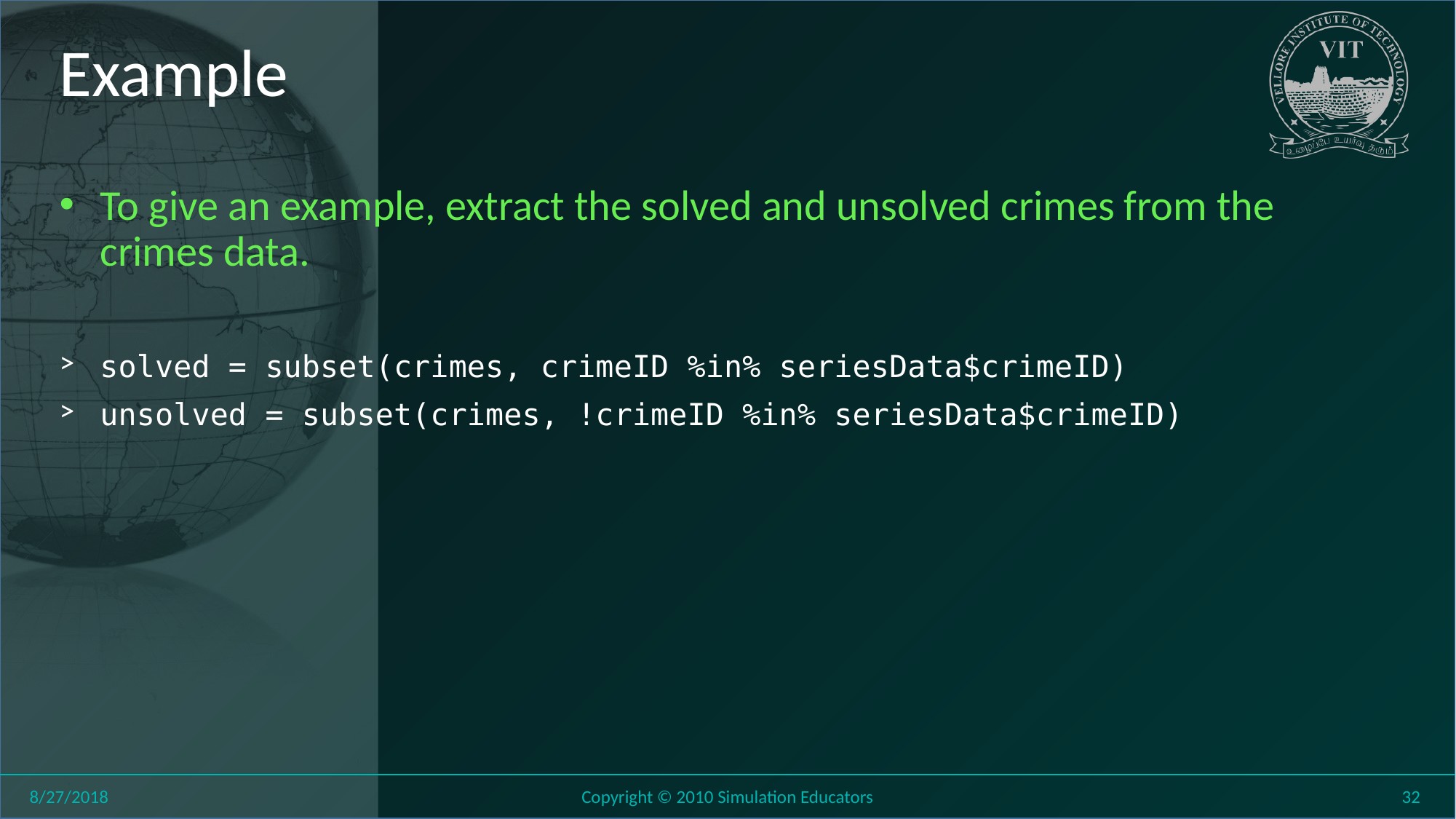

# Example
To give an example, extract the solved and unsolved crimes from the crimes data.

solved = subset(crimes, crimeID %in% seriesData$crimeID)
unsolved = subset(crimes, !crimeID %in% seriesData$crimeID)
8/27/2018
Copyright © 2010 Simulation Educators
32